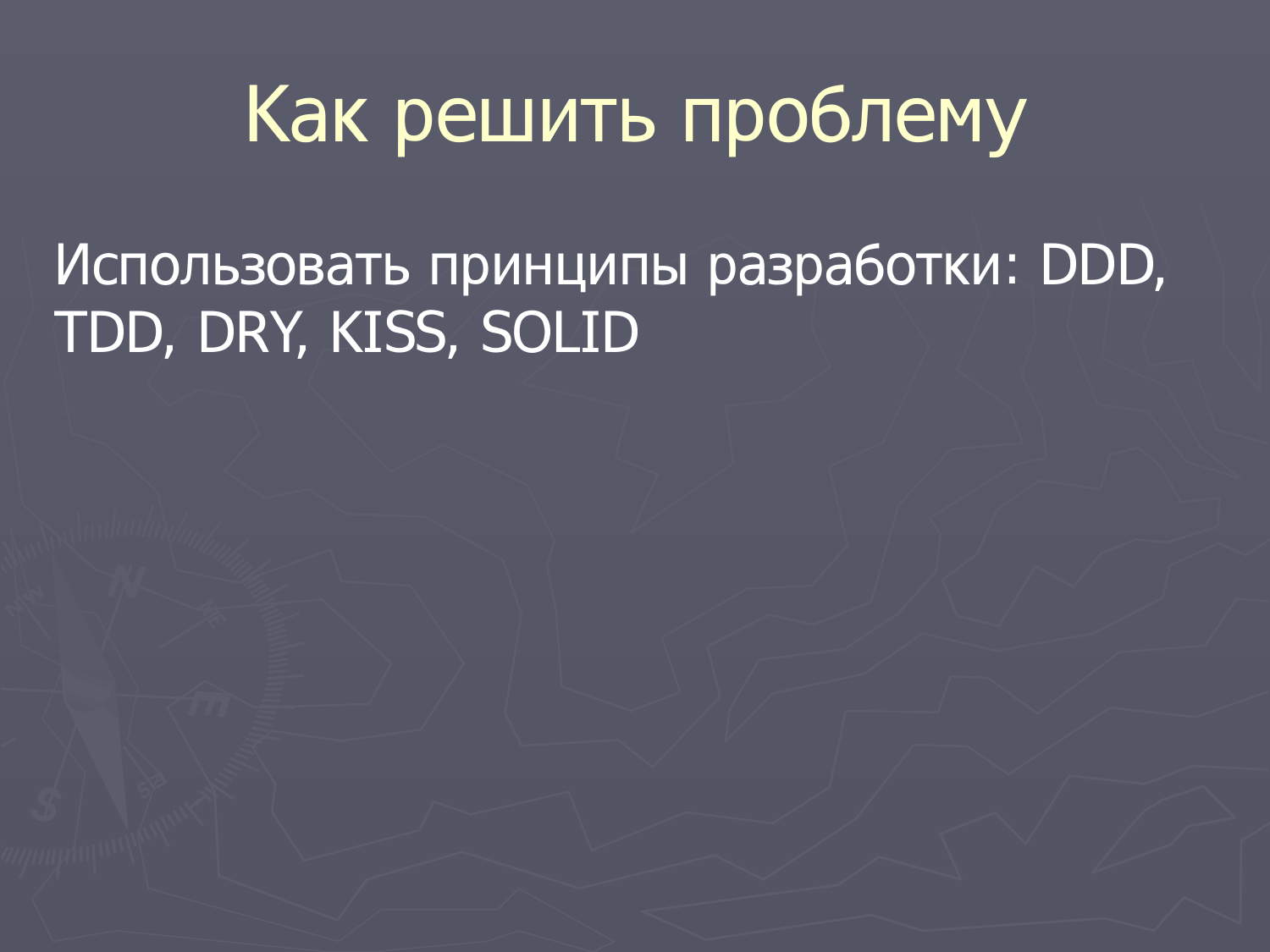

# Как решить проблему
Использовать принципы разработки: DDD, TDD, DRY, KISS, SOLID